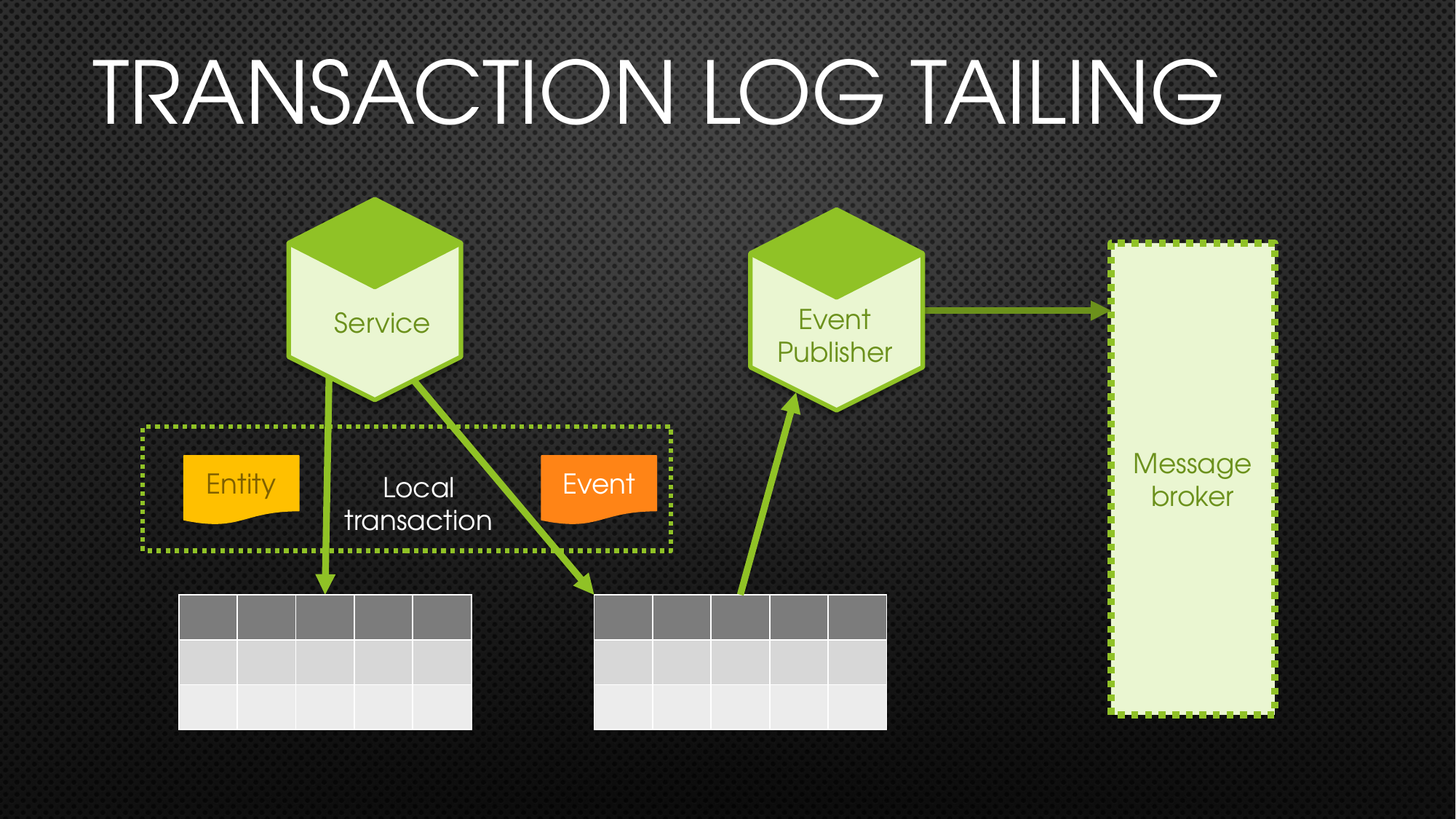

# Transaction log tailing

Message broker
Event
Publisher
Service

Entity
Event
Local
transaction
|  |  |  |  |  |
| --- | --- | --- | --- | --- |
|  |  |  |  |  |
|  |  |  |  |  |
|  |  |  |  |  |
| --- | --- | --- | --- | --- |
|  |  |  |  |  |
|  |  |  |  |  |